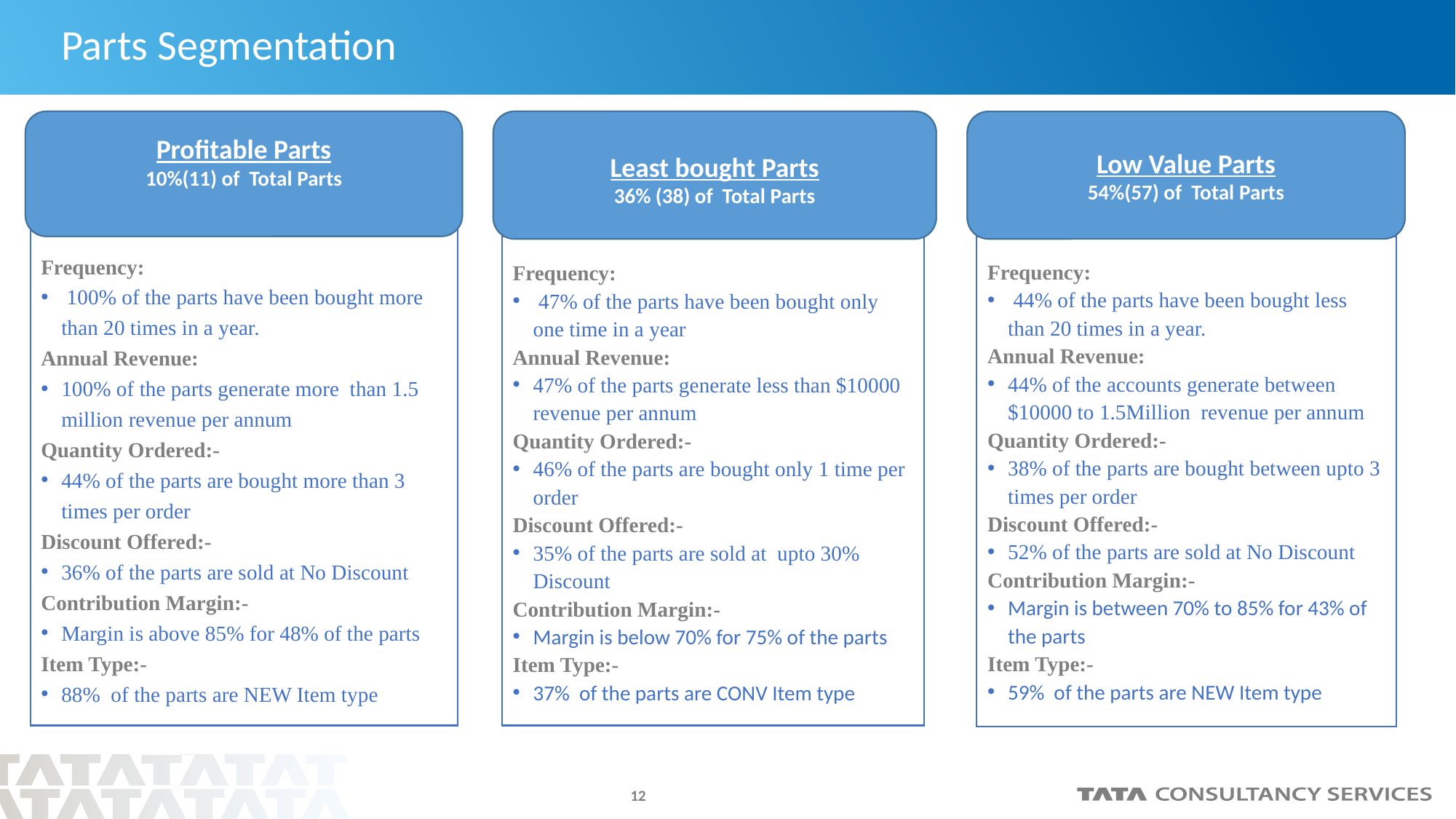

# Parts Segmentation
Money Making Parts
54%(57) of  Total Parts

Frequency:
 47% of the parts have been bought only one time in a year
Annual Revenue:
47% of the parts generate less than $10000 revenue per annum
Quantity Ordered:-
46% of the parts are bought only 1 time per order
Discount Offered:-
35% of the parts are sold at  upto 30% Discount
Contribution Margin:-
Margin is below 70% for 75% of the parts
Item Type:-
37%  of the parts are CONV Item type

Profitable Parts
10%(11) of  Total Parts

Frequency:
 47% of the parts have been bought only one time in a year
Annual Revenue:
47% of the parts generate less than $10000 revenue per annum
Quantity Ordered:-
46% of the parts are bought only 1 time per order
Discount Offered:-
35% of the parts are sold at  upto 30% Discount
Contribution Margin:-
Margin is below 70% for 75% of the parts
Item Type:-
37%  of the parts are CONV Item type

Least bought Parts
36% (38) of  Total Parts

Least bought Parts
36% (38) of  Total Parts

Low Value Parts
10%(11) of  Total Parts

Frequency:
 44% of the parts have been bought less than 20 times in a year.
Annual Revenue:
44% of the accounts generate between $10000 to 1.5Million  revenue per annum
Quantity Ordered:-
38% of the parts are bought between upto 3 times per order
Discount Offered:-
52% of the parts are sold at No Discount
Contribution Margin:-
Margin is between 70% to 85% for 43% of the parts
Item Type:-
59%  of the parts are NEW Item type

Low Value Parts
54%(57) of  Total Parts

Frequency:
 44% of the parts have been bought less than 20 times in a year.
Annual Revenue:
44% of the accounts generate between $10000 to 1.5Million  revenue per annum
Quantity Ordered:-
38% of the parts are bought between upto 3 times per order
Discount Offered:-
52% of the parts are sold at No Discount
Contribution Margin:-
Margin is between 70% to 85% for 43% of the parts
Item Type:-
59%  of the parts are NEW Item type
Frequency:
 100% of the parts have been bought more than 20 times in a year.
Annual Revenue:
100% of the parts generate more  than 1.5 million revenue per annum
Quantity Ordered:-
44% of the parts are bought more than 3 times per order
Discount Offered:-
36% of the parts are sold at No Discount
Contribution Margin:-
Margin is above 85% for 48% of the parts
Item Type:-
88%  of the parts are NEW Item type